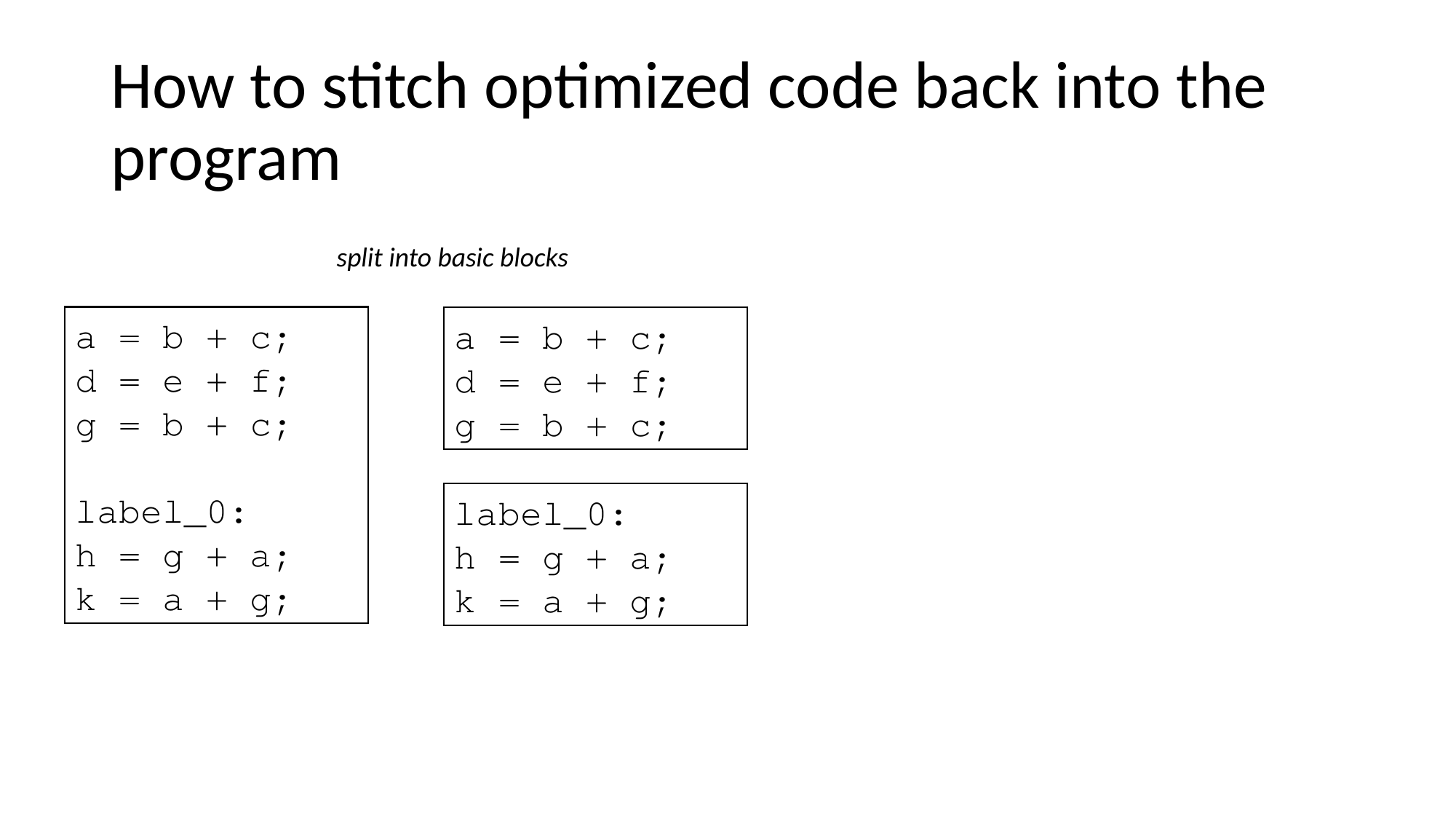

# How to stitch optimized code back into the program
split into basic blocks
a = b + c;
d = e + f;
g = b + c;

label_0:
h = g + a;
k = a + g;
a = b + c;
d = e + f;
g = b + c;
label_0:
h = g + a;
k = a + g;